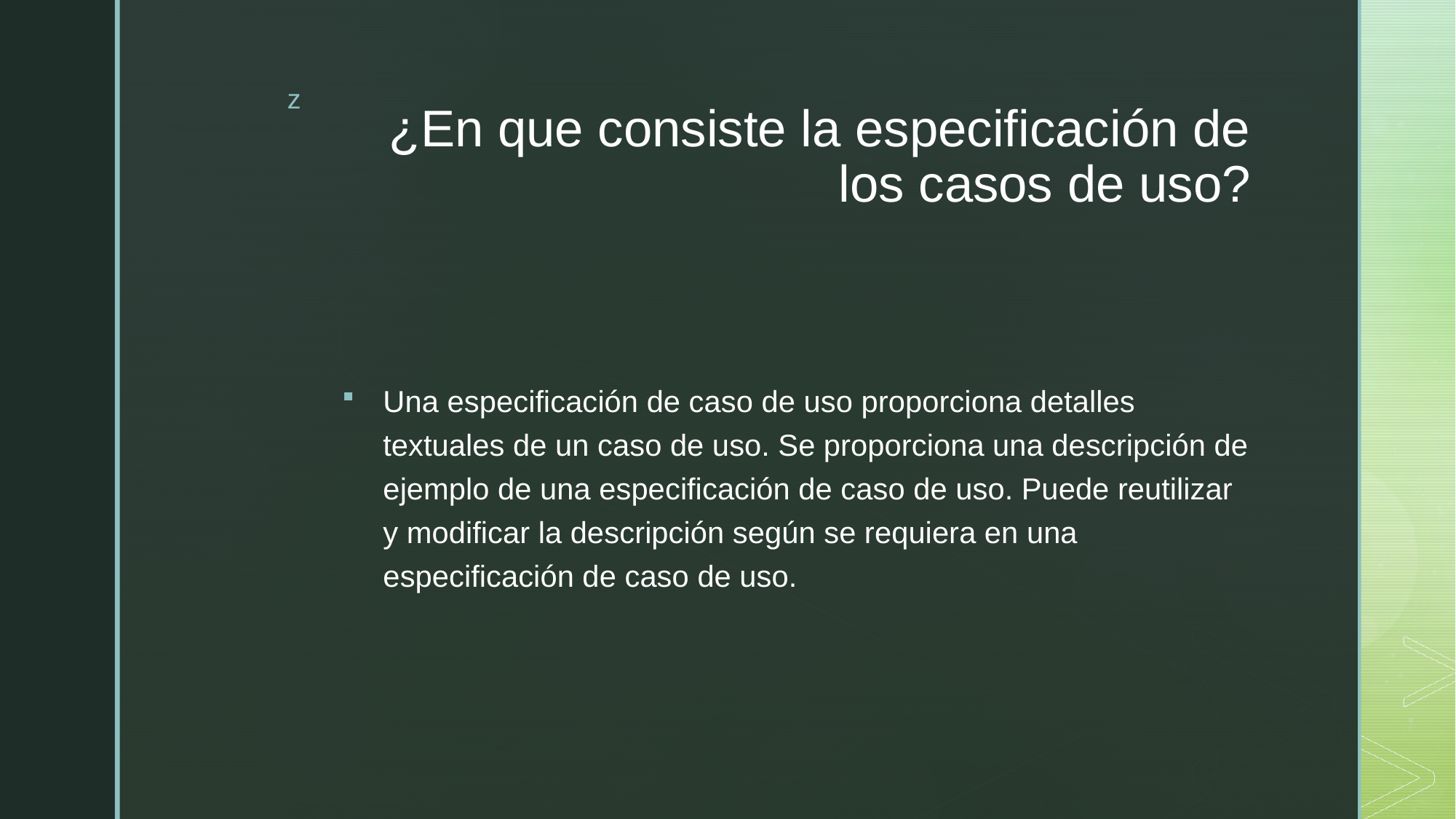

# ¿En que consiste la especificación de los casos de uso?
Una especificación de caso de uso proporciona detalles textuales de un caso de uso. Se proporciona una descripción de ejemplo de una especificación de caso de uso. Puede reutilizar y modificar la descripción según se requiera en una especificación de caso de uso.